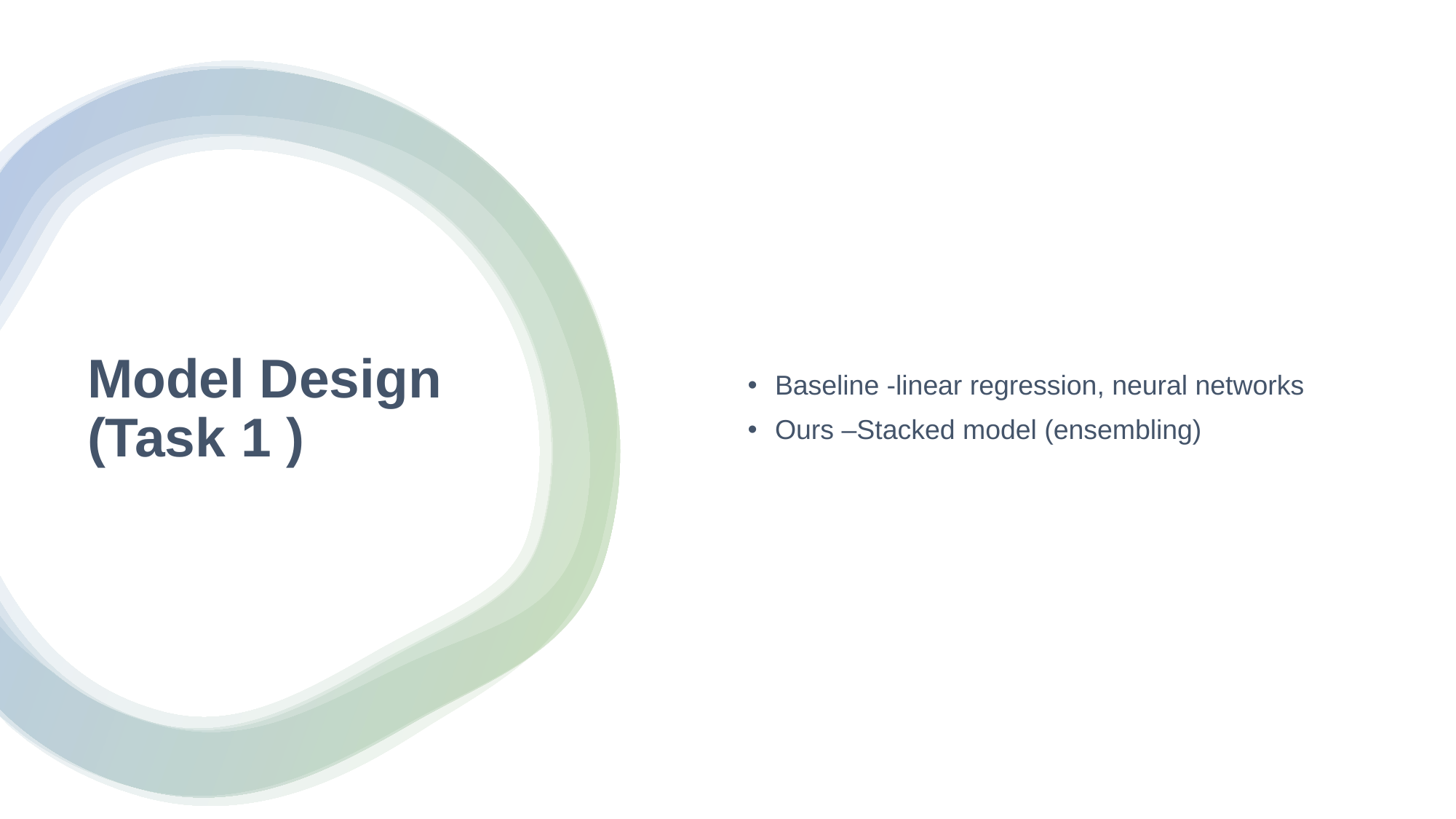

Baseline -linear regression, neural networks
Ours –Stacked model (ensembling)
# Model Design (Task 1 )